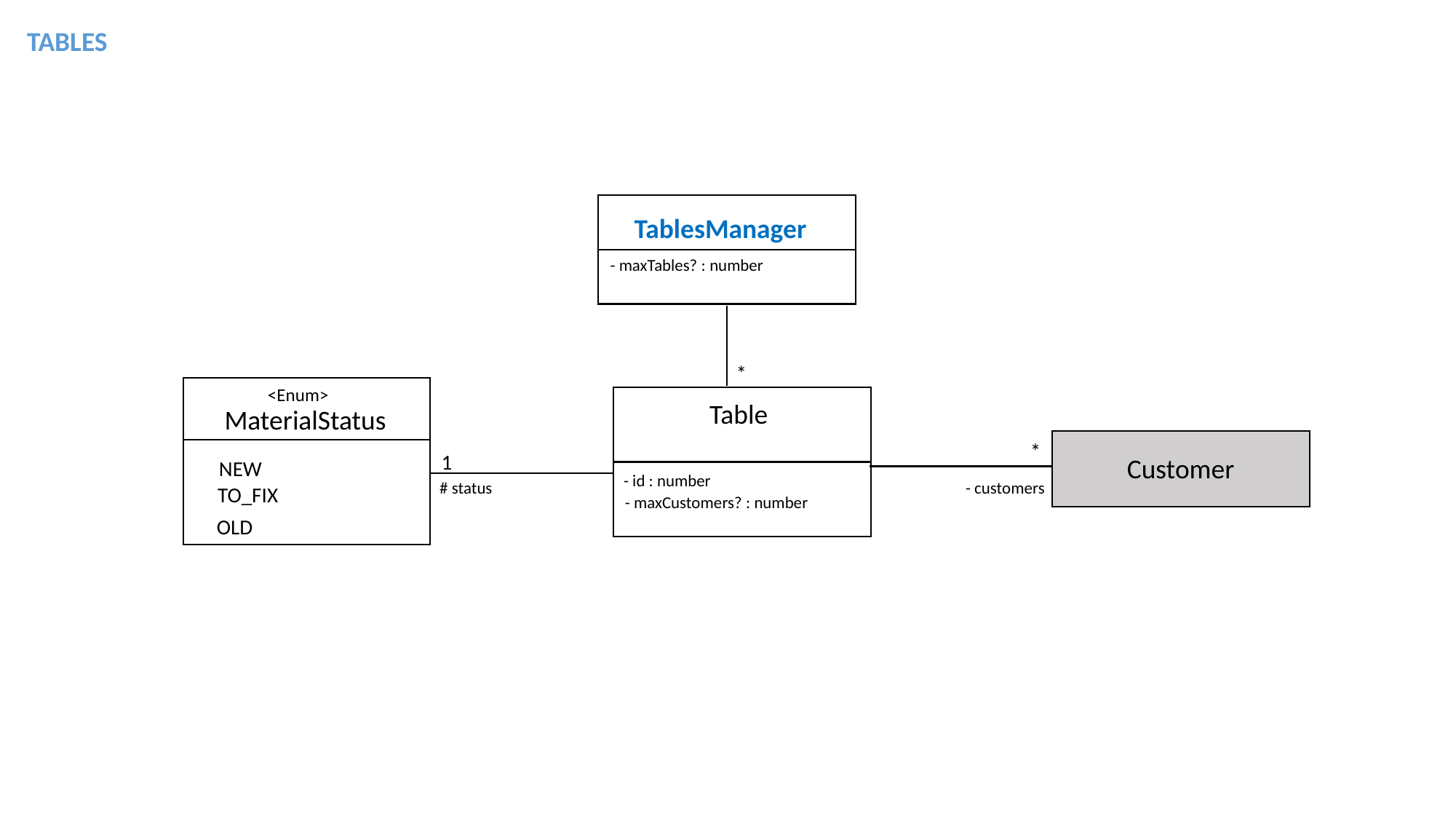

TABLES

TablesManager
- maxTables? : number
*
<Enum>

Table
MaterialStatus

*
1
Customer
NEW
- id : number
- customers
# status
TO_FIX
- maxCustomers? : number
OLD